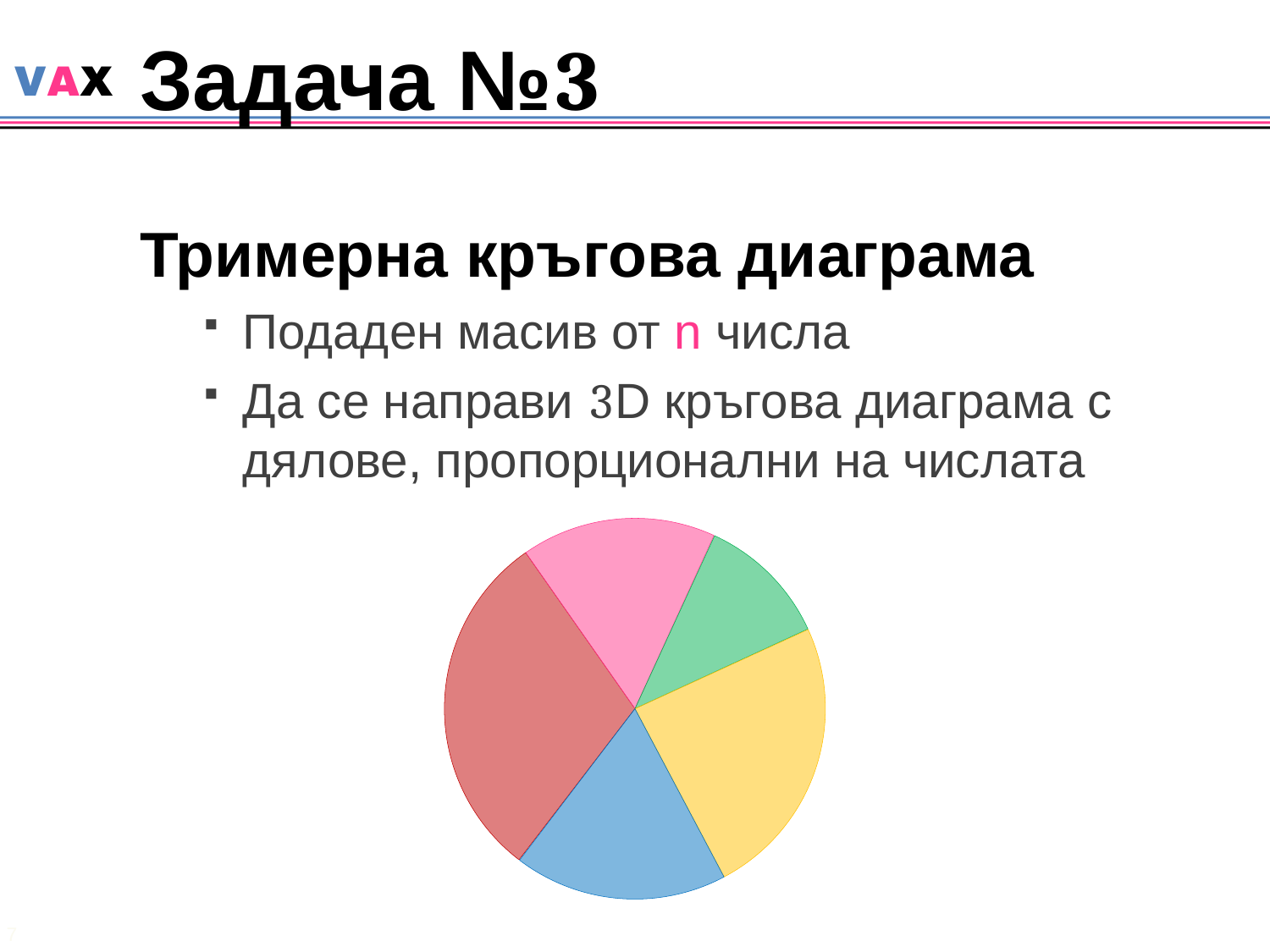

# Задача №3
Тримерна кръгова диаграма
Подаден масив от n числа
Да се направи 3D кръгова диаграма с дялове, пропорционални на числата